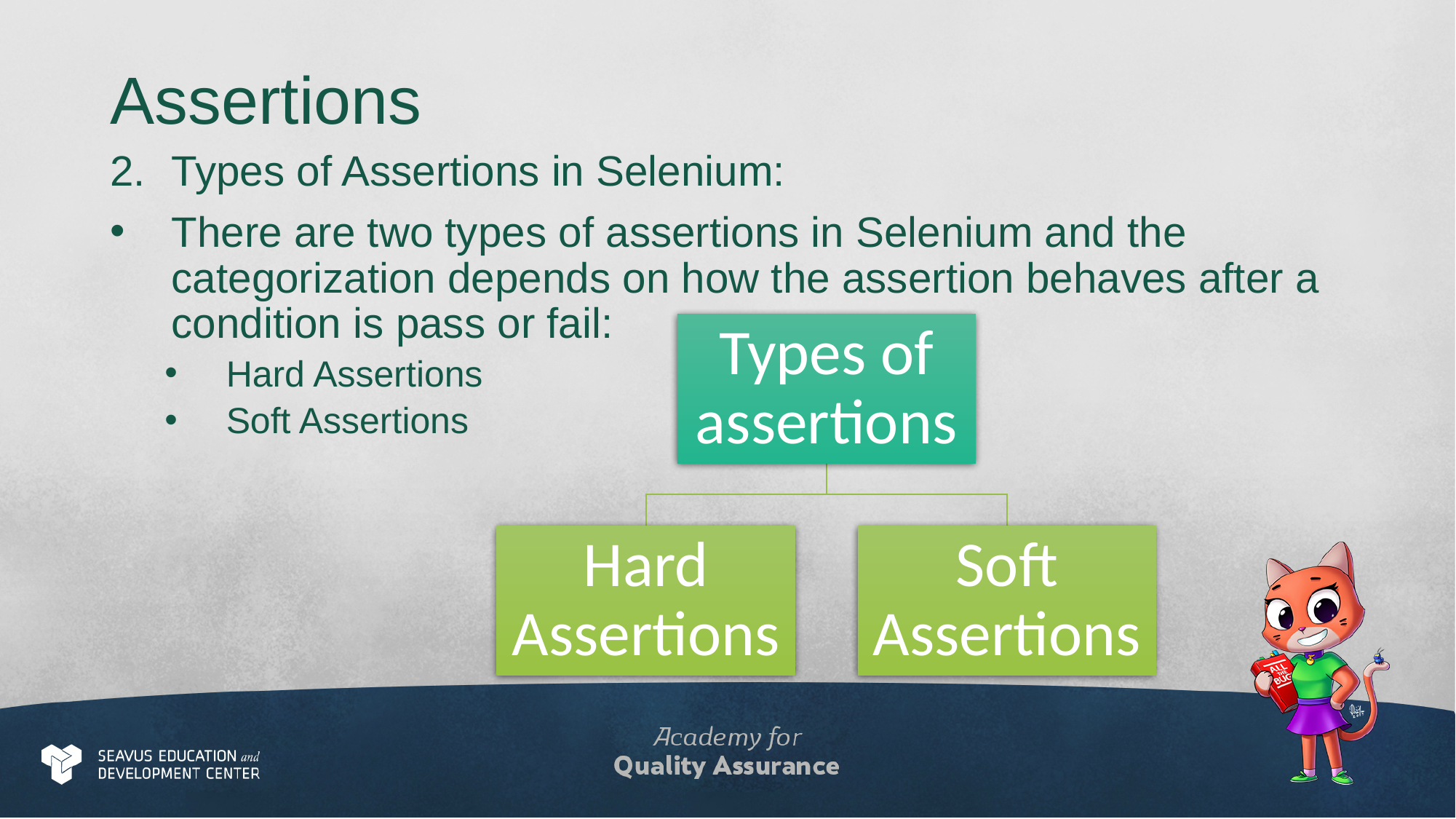

# Assertions
Types of Assertions in Selenium:
There are two types of assertions in Selenium and the categorization depends on how the assertion behaves after a condition is pass or fail:
Hard Assertions
Soft Assertions
Types of assertions
Hard Assertions
Soft Assertions